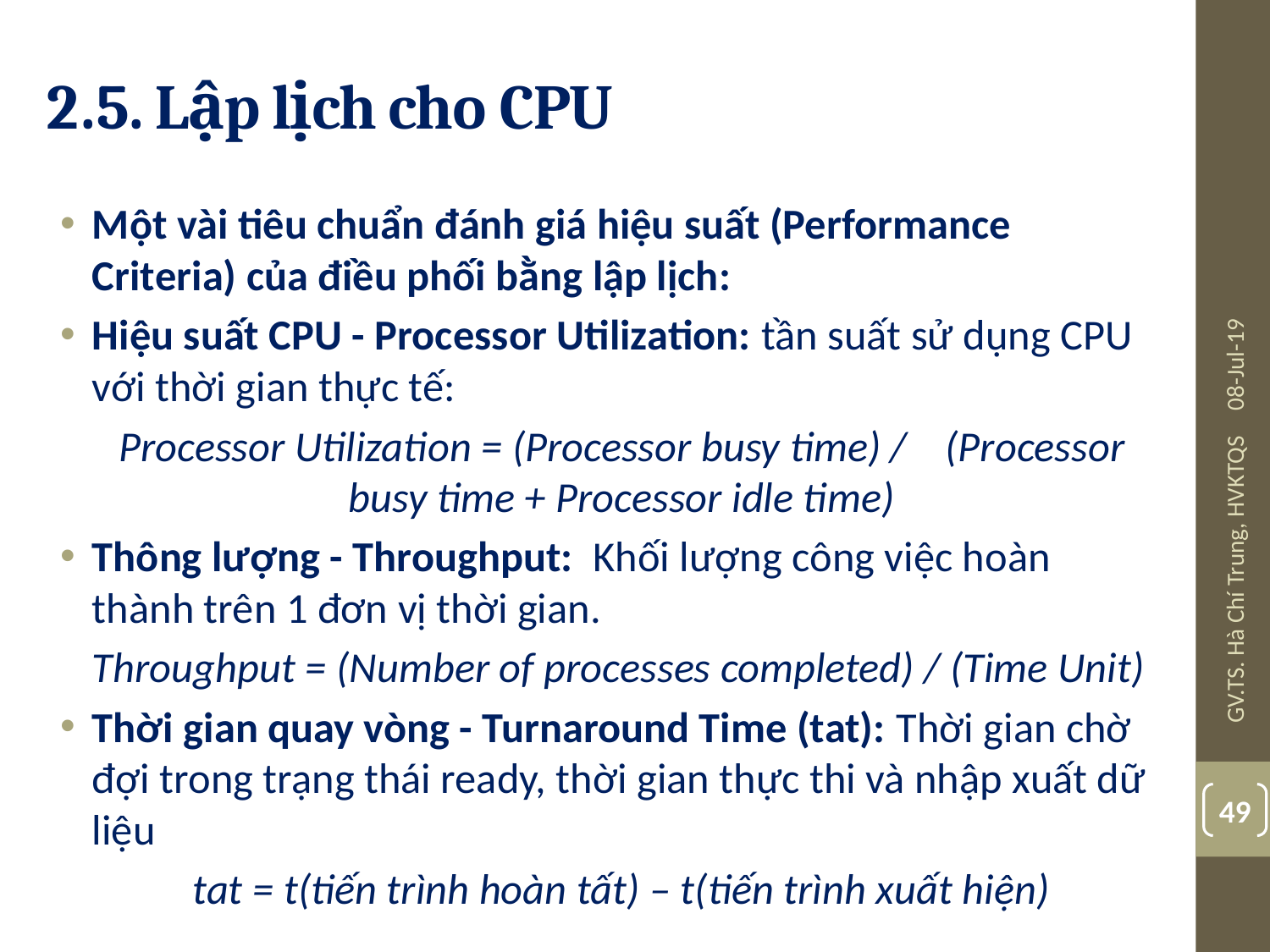

# 2.5. Lập lịch cho CPU
Một vài tiêu chuẩn đánh giá hiệu suất (Performance Criteria) của điều phối bằng lập lịch:
Hiệu suất CPU - Processor Utilization: tần suất sử dụng CPU với thời gian thực tế:
	Processor Utilization = (Processor busy time) /			(Processor busy time + Processor idle time)
Thông lượng - Throughput:  Khối lượng công việc hoàn thành trên 1 đơn vị thời gian.
	Throughput = (Number of processes completed) / (Time Unit)
Thời gian quay vòng - Turnaround Time (tat): Thời gian chờ đợi trong trạng thái ready, thời gian thực thi và nhập xuất dữ liệu
	tat = t(tiến trình hoàn tất) – t(tiến trình xuất hiện)

08-Jul-19
GV.TS. Hà Chí Trung, HVKTQS
49